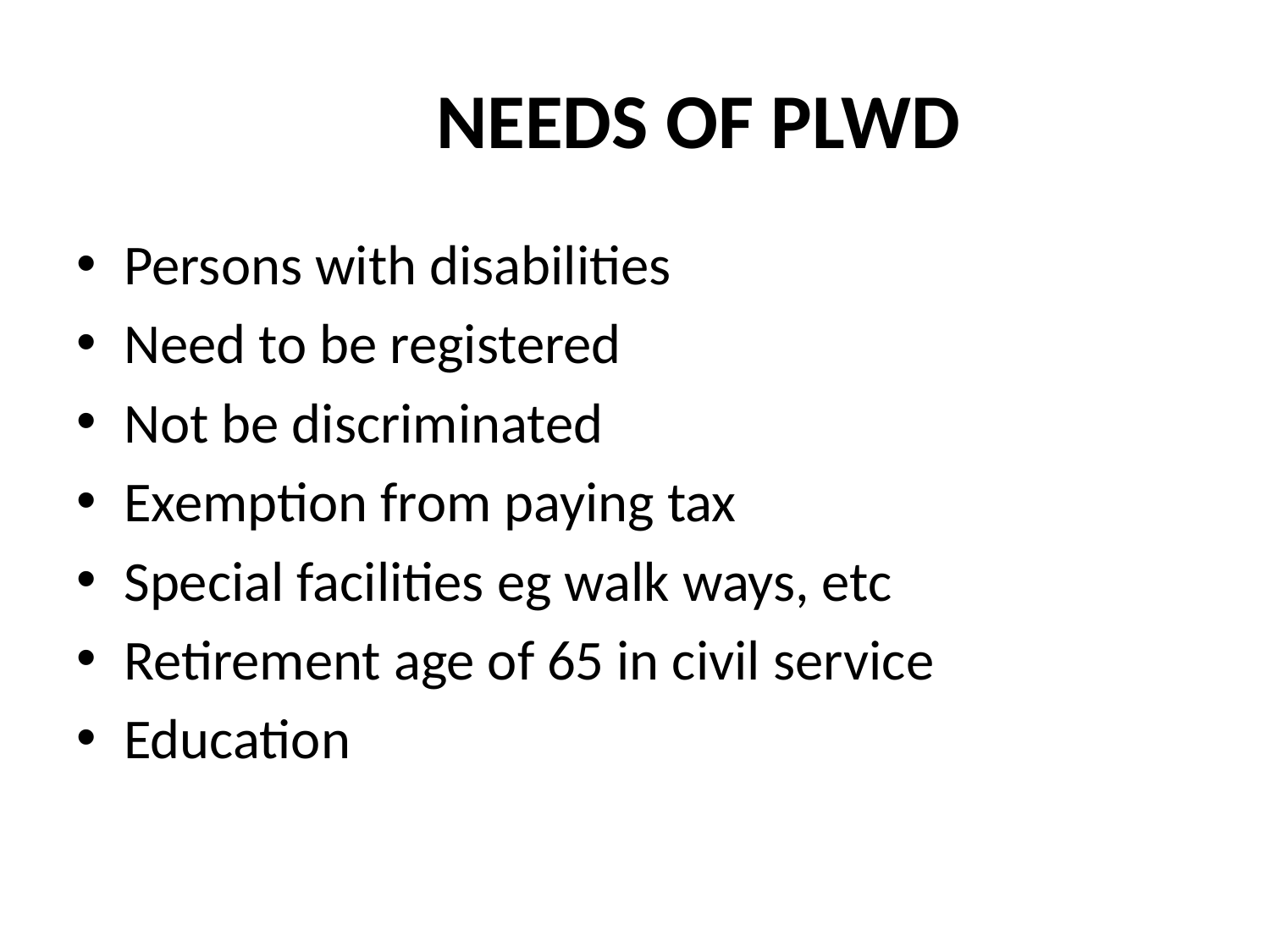

# NEEDS OF PLWD
Persons with disabilities
Need to be registered
Not be discriminated
Exemption from paying tax
Special facilities eg walk ways, etc
Retirement age of 65 in civil service
Education